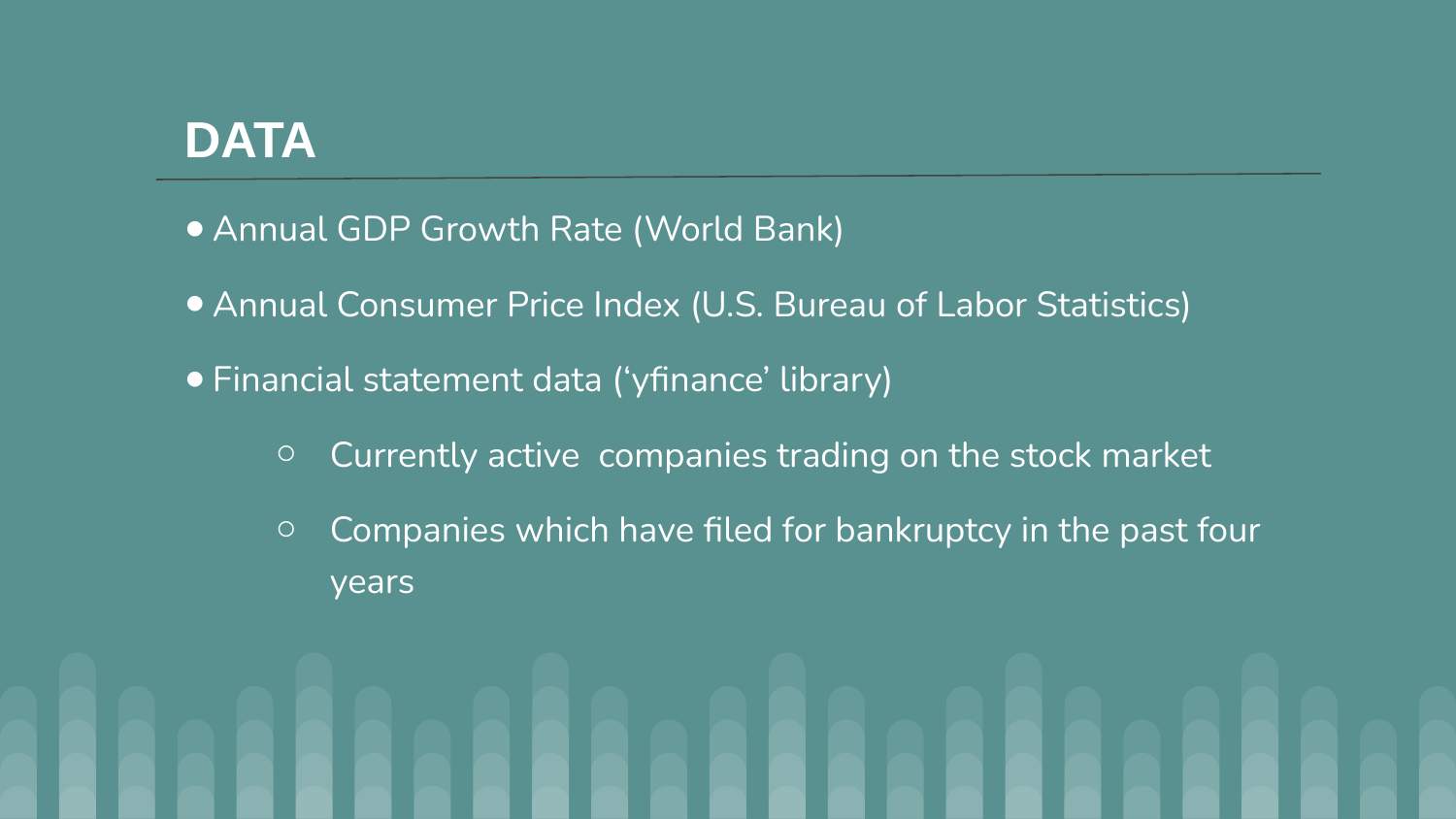

# DATA
Annual GDP Growth Rate (World Bank)
Annual Consumer Price Index (U.S. Bureau of Labor Statistics)
Financial statement data (‘yfinance’ library)
Currently active  companies trading on the stock market
Companies which have filed for bankruptcy in the past four years